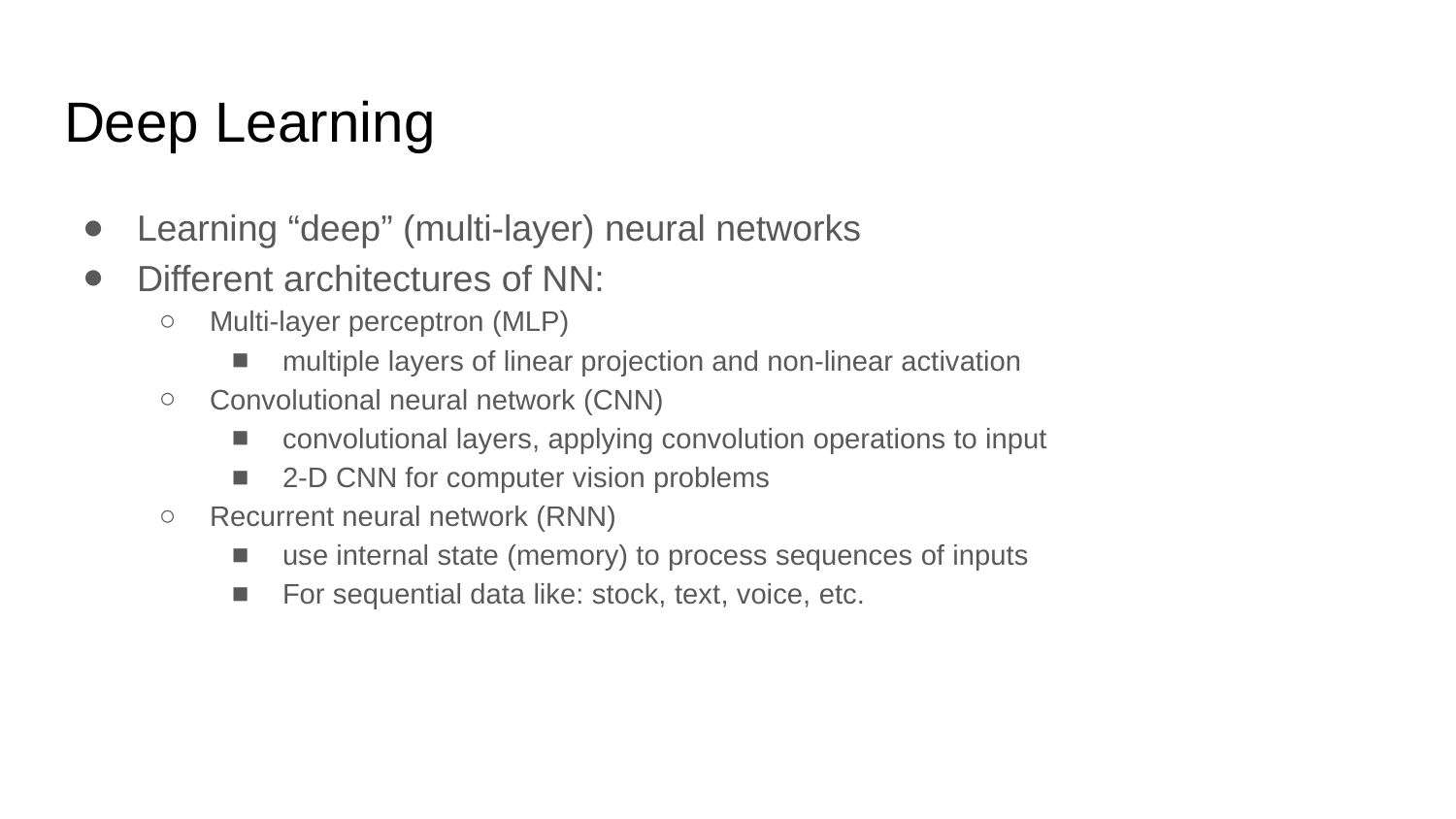

# Deep Learning
Learning “deep” (multi-layer) neural networks
Different architectures of NN:
Multi-layer perceptron (MLP)
multiple layers of linear projection and non-linear activation
Convolutional neural network (CNN)
convolutional layers, applying convolution operations to input
2-D CNN for computer vision problems
Recurrent neural network (RNN)
use internal state (memory) to process sequences of inputs
For sequential data like: stock, text, voice, etc.